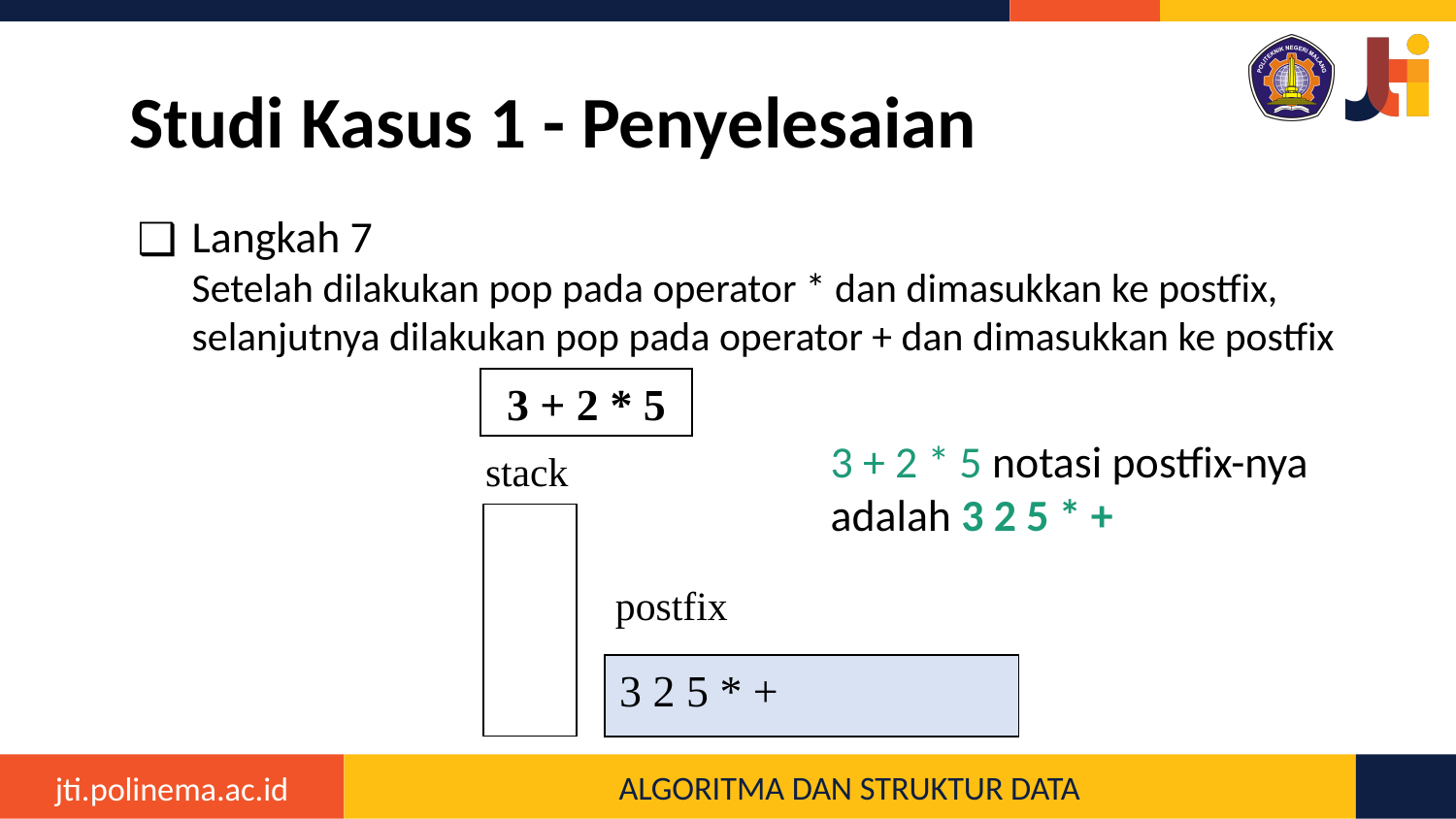

# Studi Kasus 1 - Penyelesaian
Langkah 7
Setelah dilakukan pop pada operator * dan dimasukkan ke postfix, selanjutnya dilakukan pop pada operator + dan dimasukkan ke postfix
3 + 2 * 5

stack

postfix
3 2 5 * +
3 + 2 * 5 notasi postfix-nya adalah 3 2 5 * +